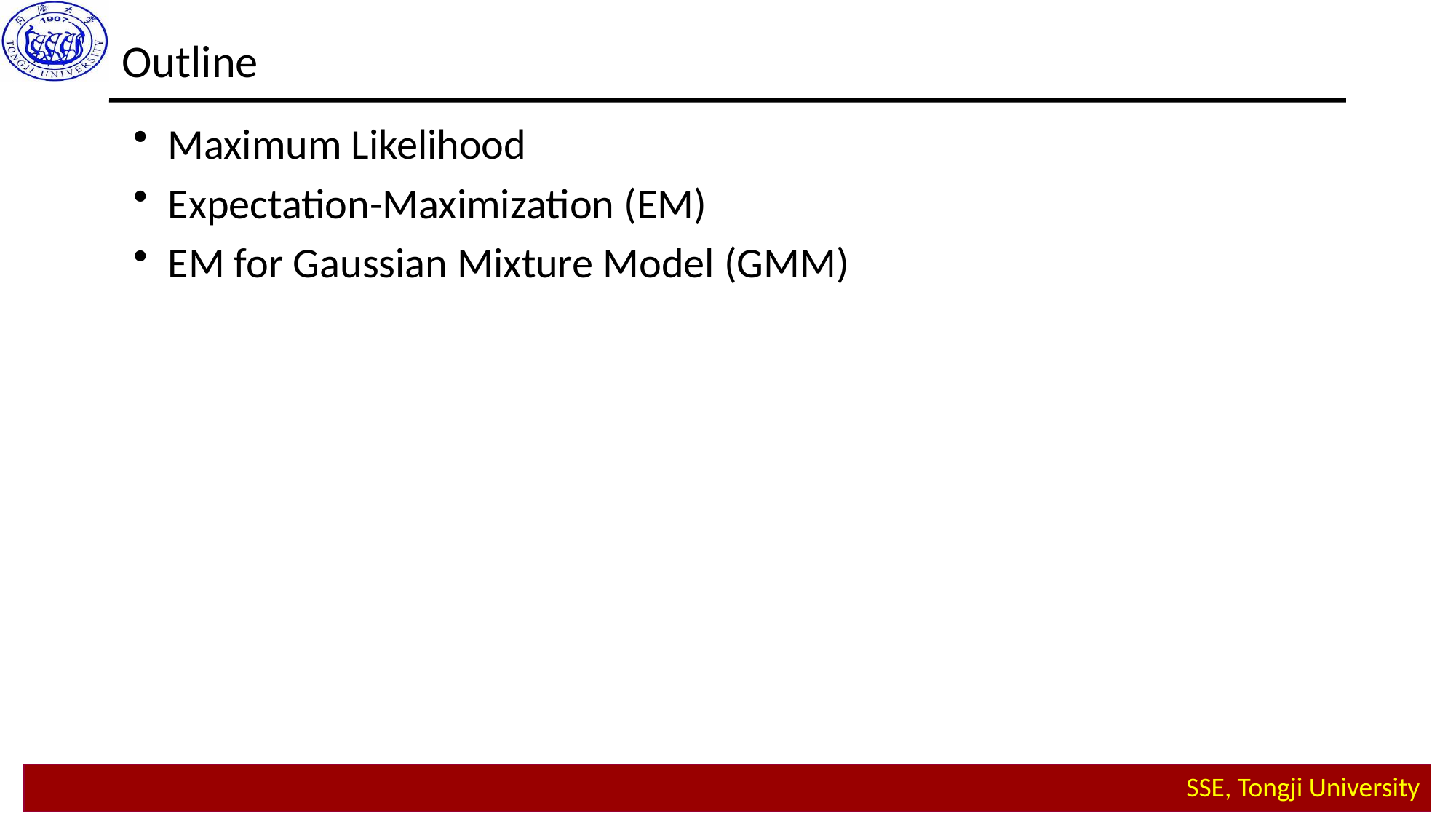

Outline
Maximum Likelihood
Expectation-Maximization (EM)
EM for Gaussian Mixture Model (GMM)